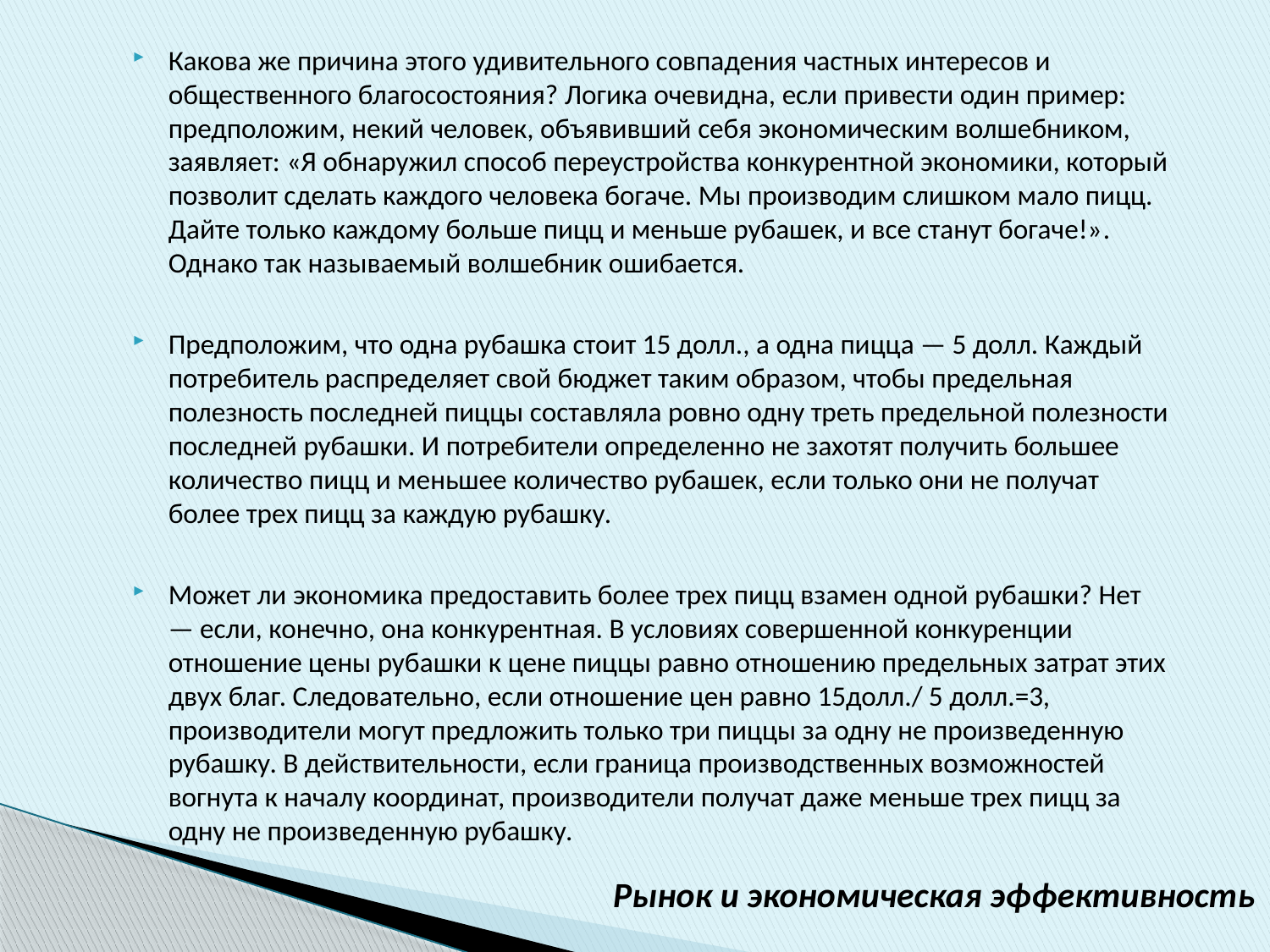

Какова же причина этого удивительного совпадения частных интересов и общественного благосостояния? Логика очевидна, если привести один пример: предположим, некий человек, объявивший себя экономическим волшебником, заявляет: «Я обнаружил способ переустройства конкурентной экономики, который позволит сделать каждого человека богаче. Мы производим слишком мало пицц. Дайте только каждому больше пицц и меньше рубашек, и все станут богаче!». Однако так называемый волшебник ошибается.

Предположим, что одна рубашка стоит 15 долл., а одна пицца — 5 долл. Каждый потребитель распределяет свой бюджет таким образом, чтобы предельная полезность последней пиццы составляла ровно одну треть предельной полезности последней рубашки. И потребители определенно не захотят получить большее количество пицц и меньшее количество рубашек, если только они не получат более трех пицц за каждую рубашку.

Может ли экономика предоставить более трех пицц взамен одной рубашки? Нет — если, конечно, она конкурентная. В условиях совершенной конкуренции отношение цены рубашки к цене пиццы равно отношению предельных затрат этих двух благ. Следовательно, если отношение цен равно 15долл./ 5 долл.=3, производители могут предложить только три пиццы за одну не произведенную рубашку. В действительности, если граница производственных возможностей вогнута к началу координат, производители получат даже меньше трех пицц за одну не произведенную рубашку.

Рынок и экономическая эффективность